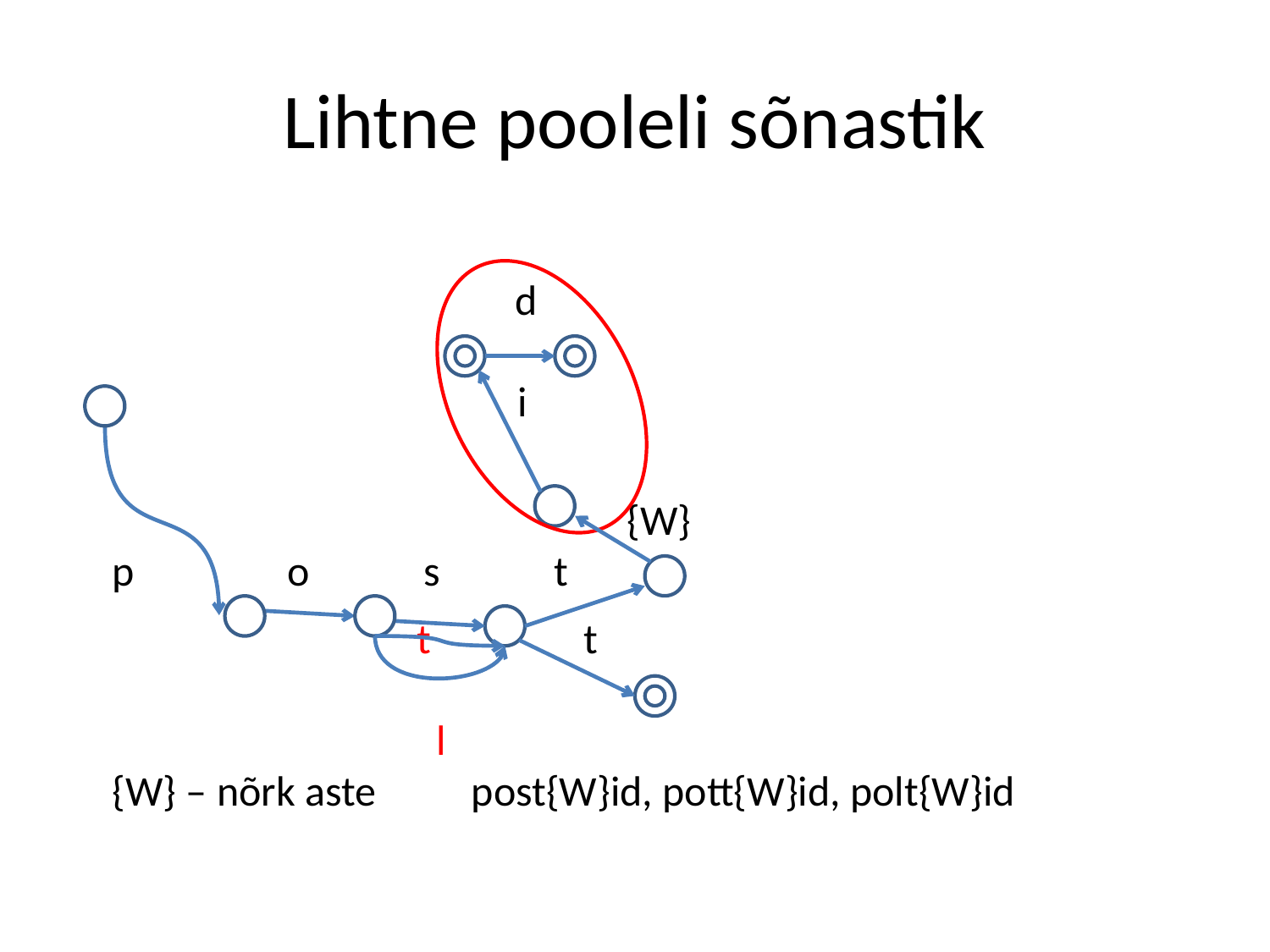

# Lihtne pooleli sõnastik

                                                     d

                                              i

                                                      {W}
p                o            s            t

                                t                t

                                  l
{W} – nõrk aste          post{W}id, pott{W}id, polt{W}id